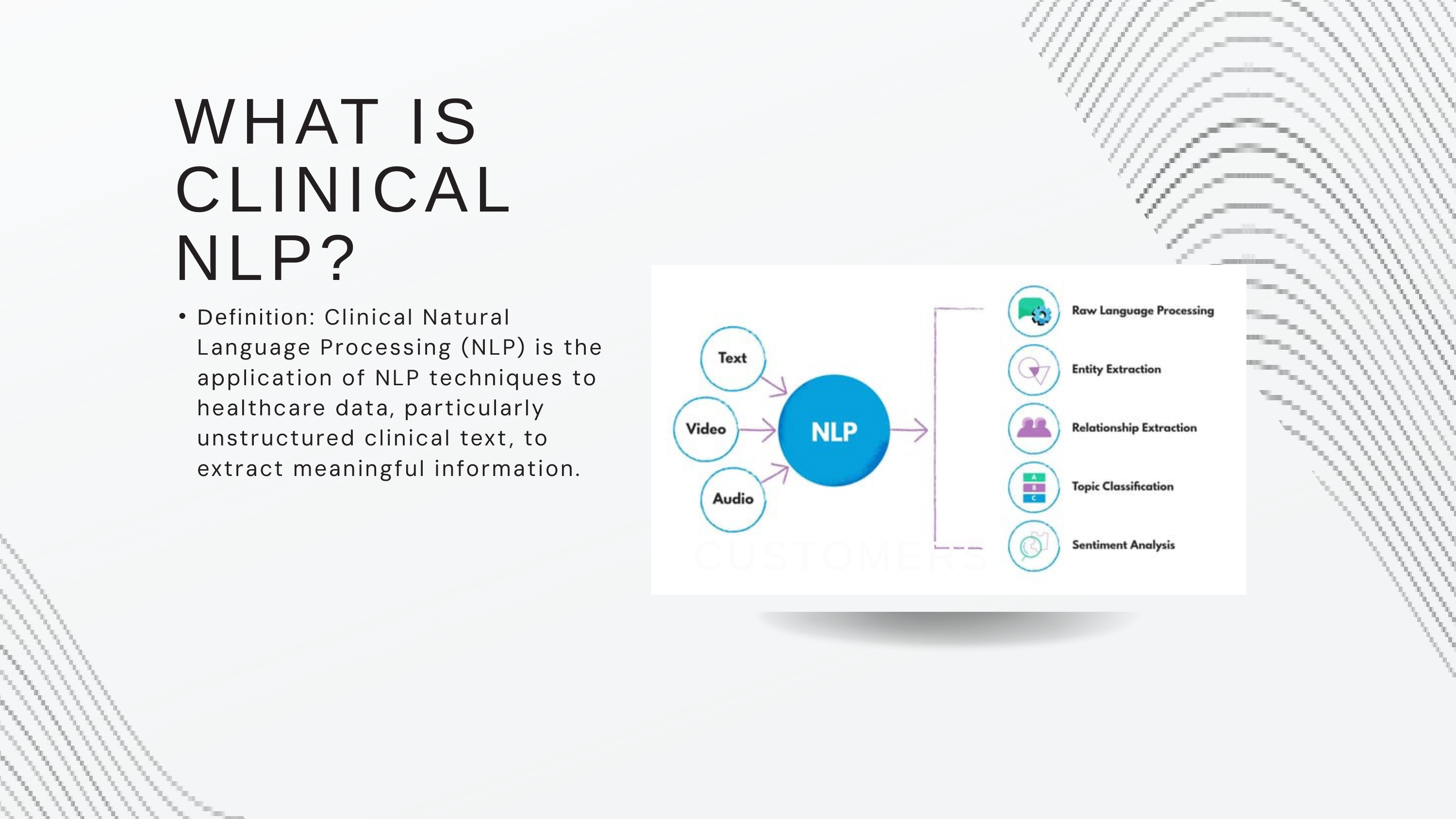

WHAT IS CLINICAL NLP?

Definition: Clinical Natural Language Processing (NLP) is the application of NLP techniques to healthcare data, particularly unstructured clinical text, to extract meaningful information.

CUSTOMERS